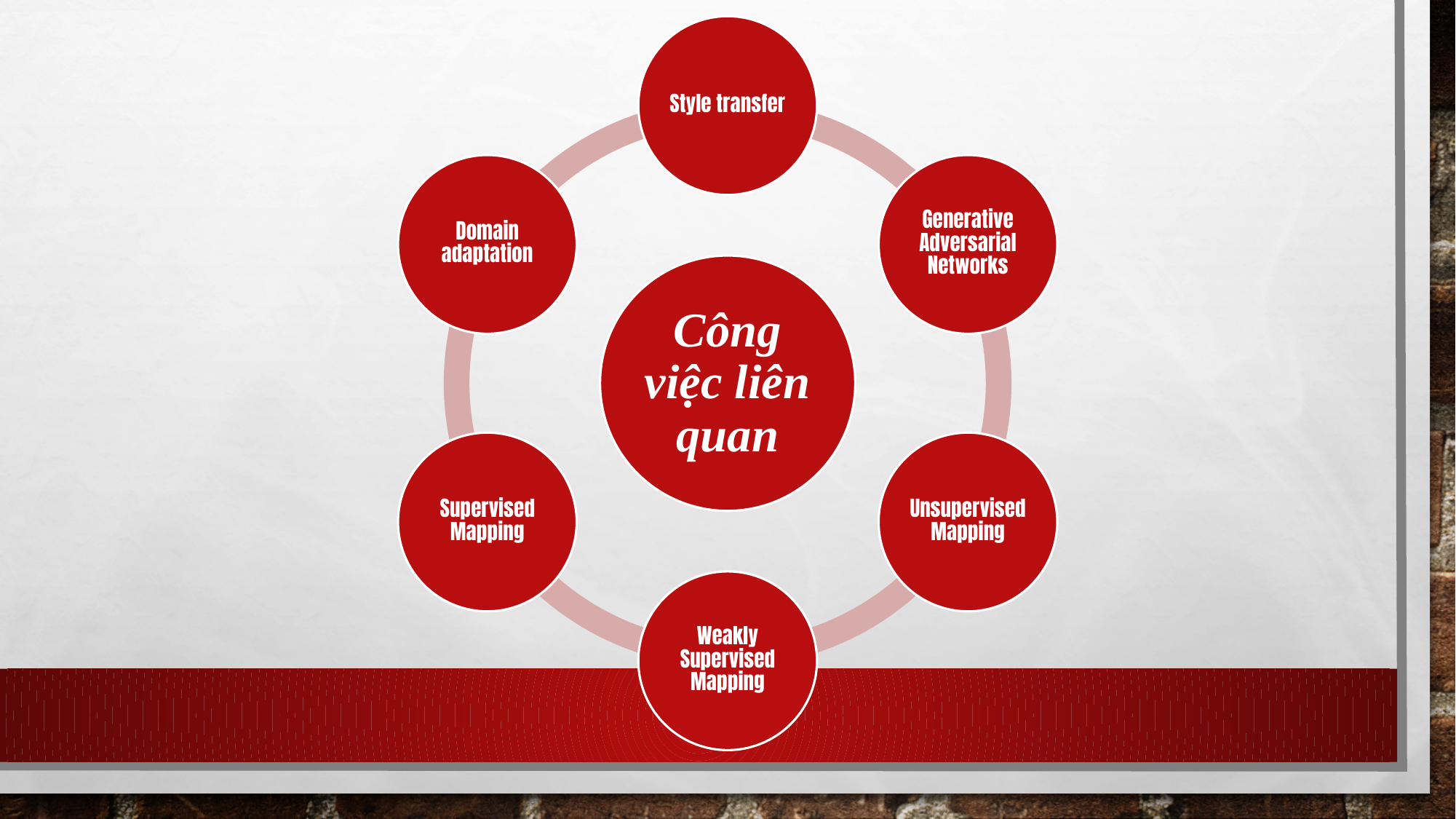

Công việc liên quan
Style transfer
Generative Adversarial Networks
Unsupervised Mapping
Weakly Supervised Mapping
Supervised Mapping
Domain adaptation